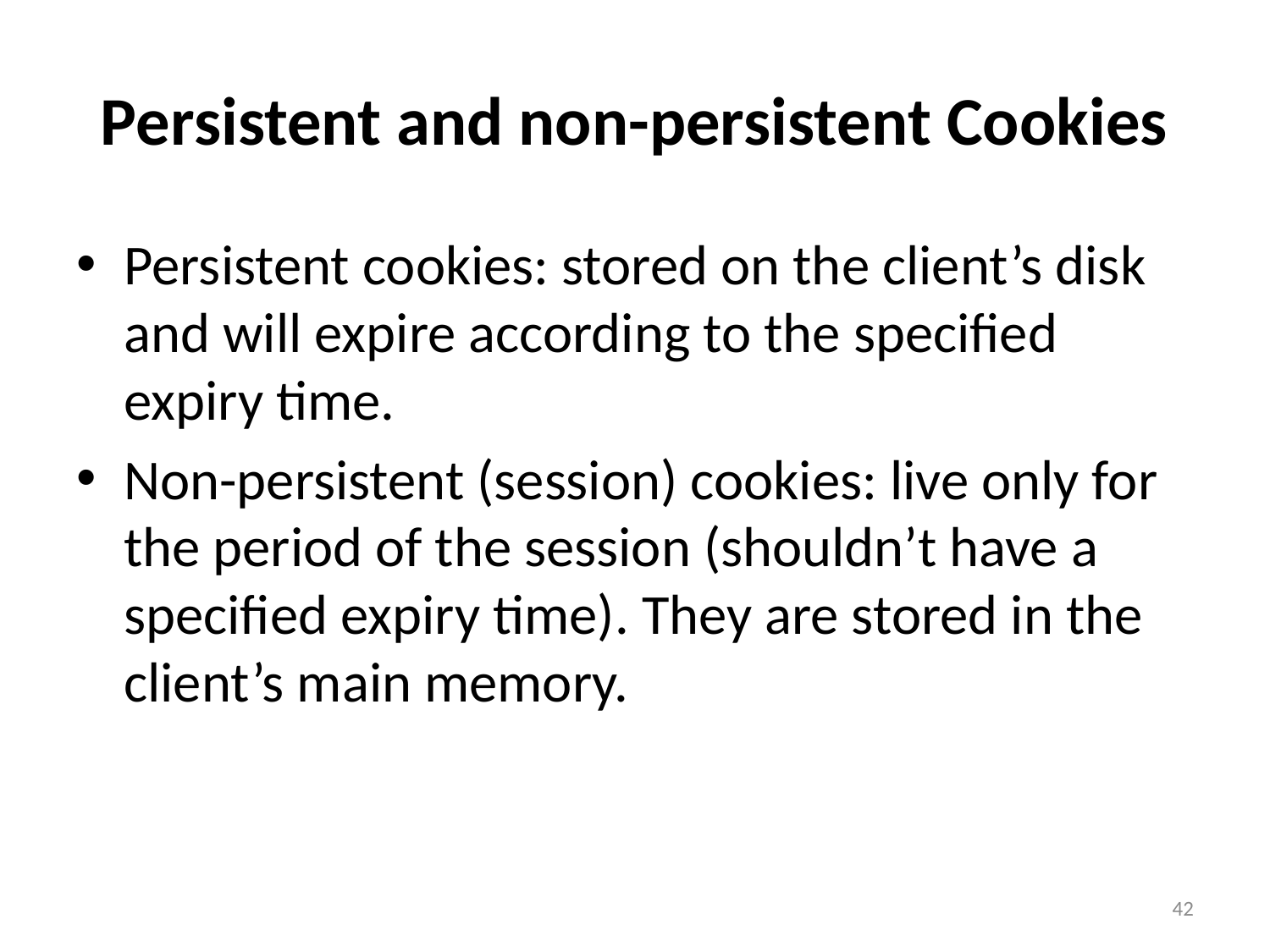

# Persistent and non-persistent Cookies
Persistent cookies: stored on the client’s disk and will expire according to the specified expiry time.
Non-persistent (session) cookies: live only for the period of the session (shouldn’t have a specified expiry time). They are stored in the client’s main memory.
42